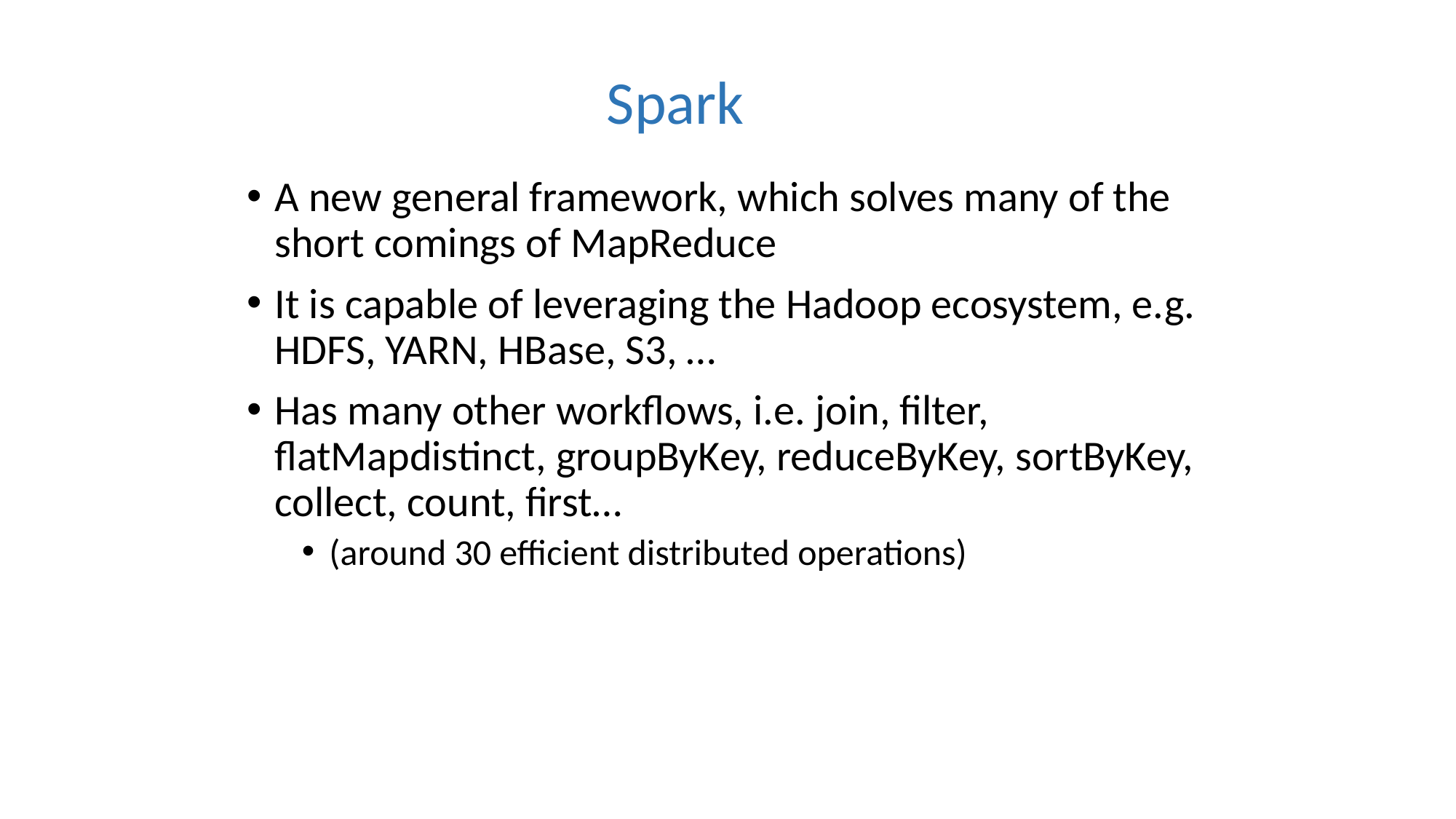

Spark
A new general framework, which solves many of the short comings of MapReduce
It is capable of leveraging the Hadoop ecosystem, e.g. HDFS, YARN, HBase, S3, …
Has many other workflows, i.e. join, filter, flatMapdistinct, groupByKey, reduceByKey, sortByKey, collect, count, first…
(around 30 efficient distributed operations)